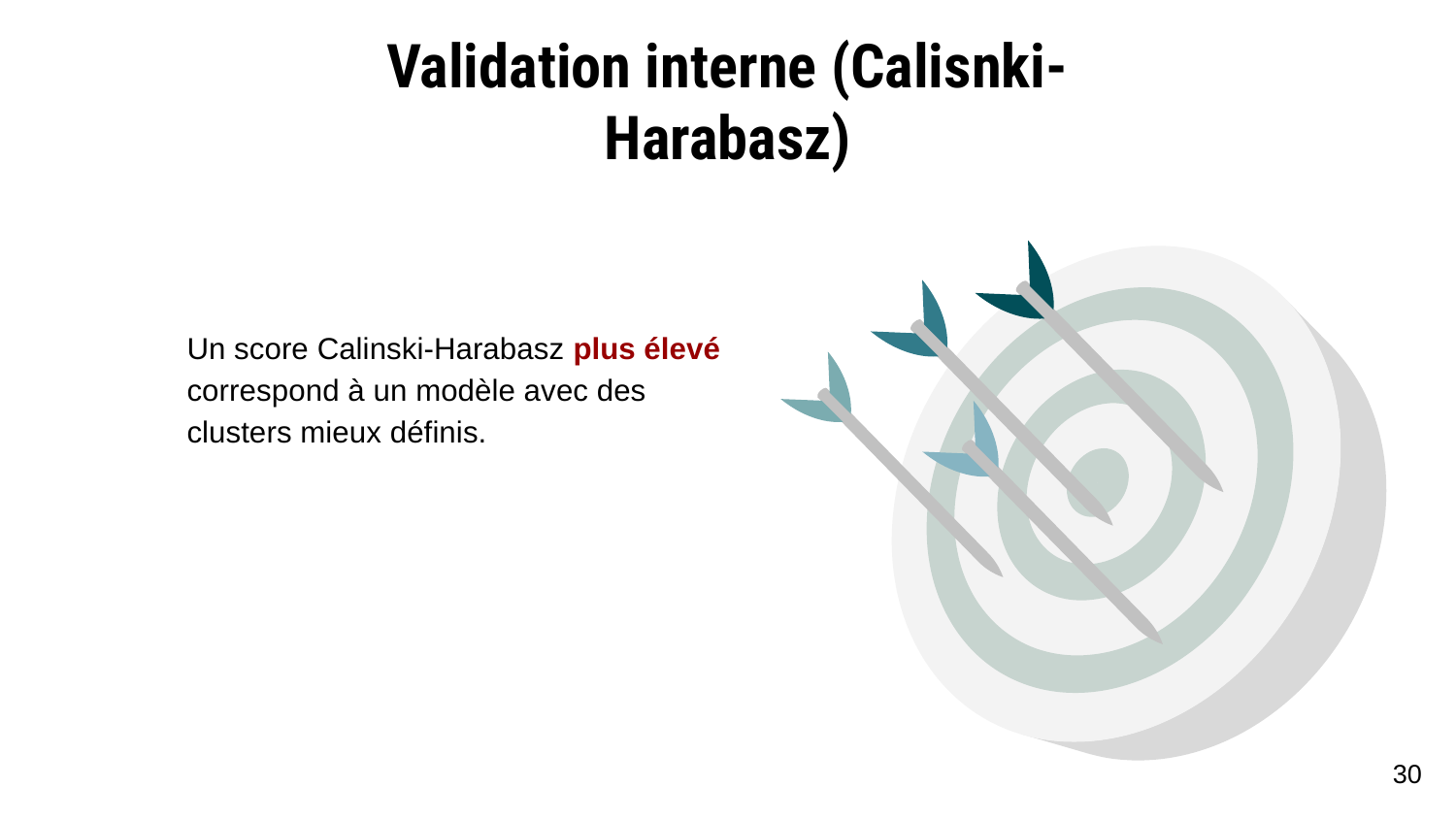

Validation interne (Calisnki-Harabasz)

Un score Calinski-Harabasz plus élevé correspond à un modèle avec des clusters mieux définis.

30